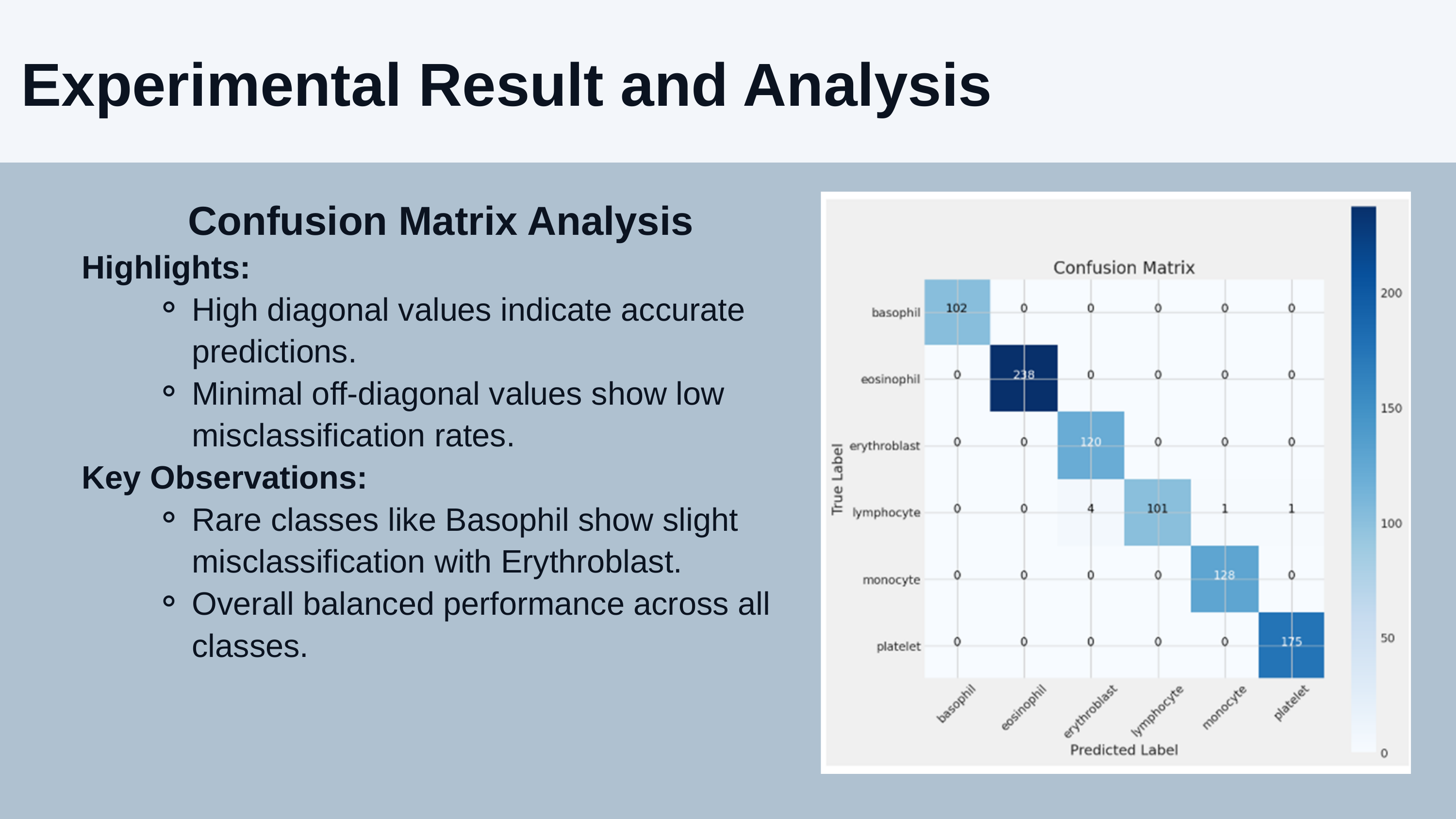

Experimental Result and Analysis
Confusion Matrix Analysis
Highlights:
High diagonal values indicate accurate predictions.
Minimal off-diagonal values show low misclassification rates.
Key Observations:
Rare classes like Basophil show slight misclassification with Erythroblast.
Overall balanced performance across all classes.